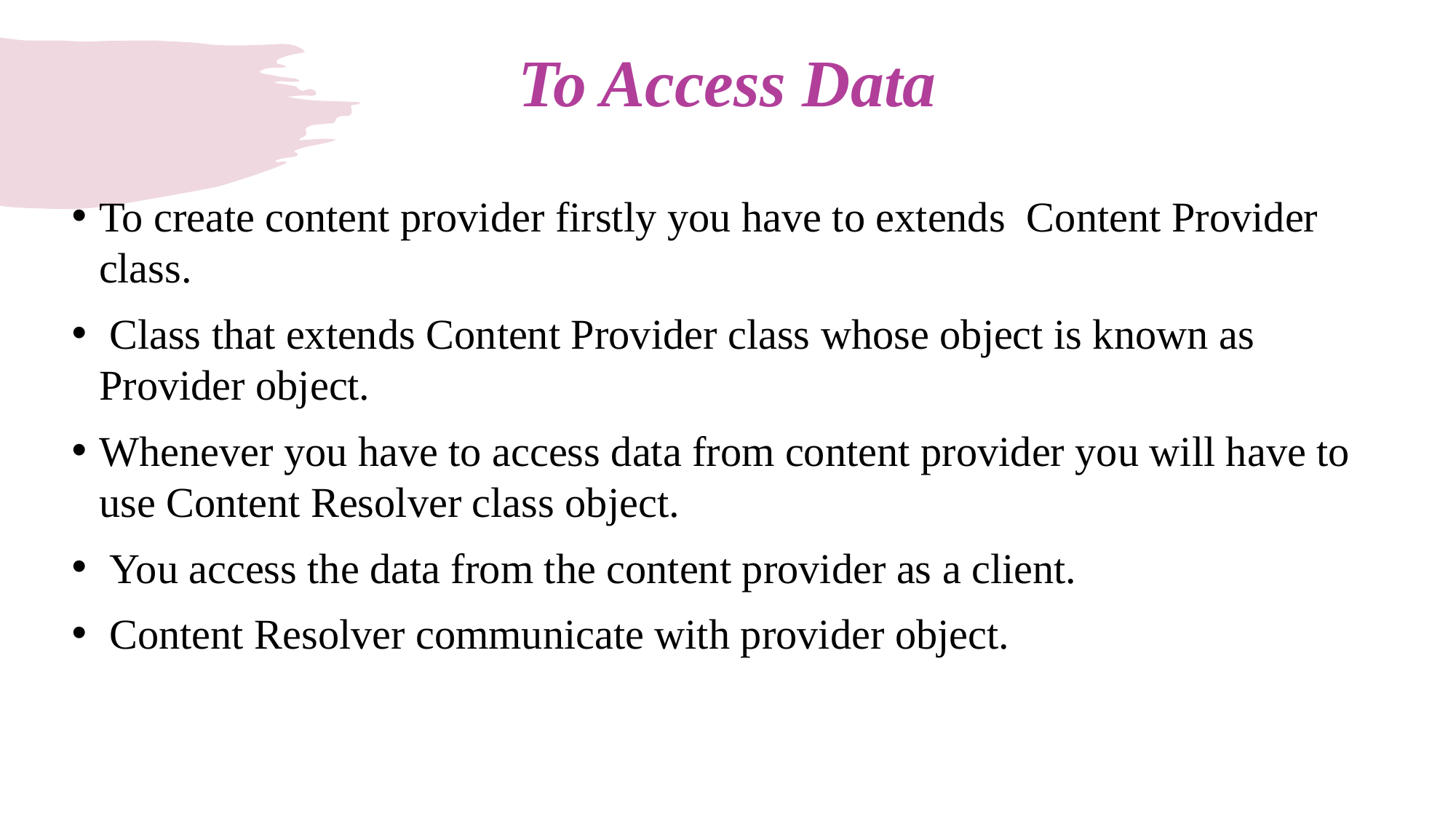

# To Access Data
To create content provider firstly you have to extends  Content Provider class.
 Class that extends Content Provider class whose object is known as Provider object.
Whenever you have to access data from content provider you will have to use Content Resolver class object.
 You access the data from the content provider as a client.
 Content Resolver communicate with provider object.